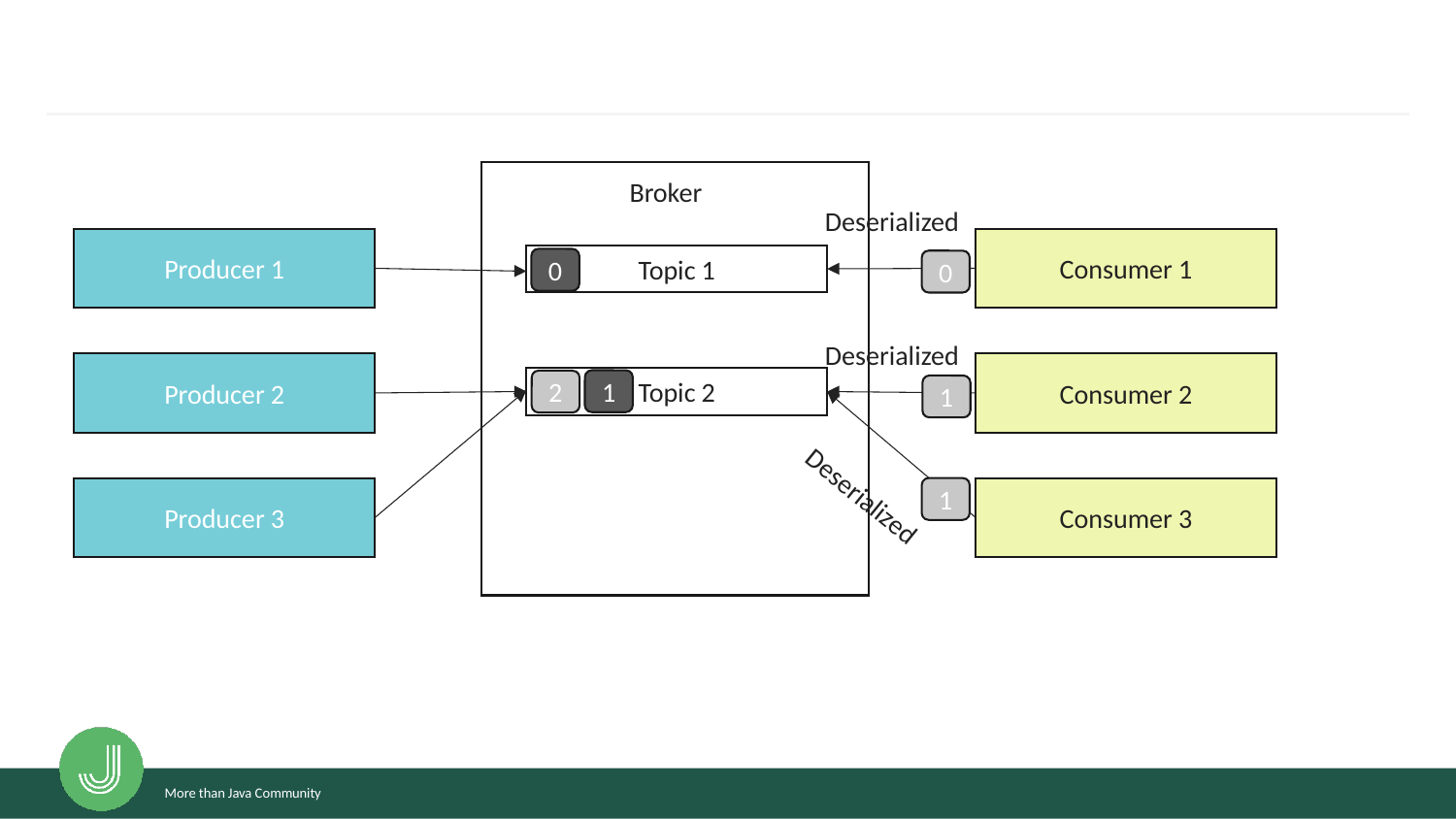

#
Brocker
Broker
Deserialized
Producer 1
Consumer 1
Topic 1
0
0
Deserialized
Producer 2
Consumer 2
Topic 2
1
2
1
Deserialized
Producer 3
1
Consumer 3